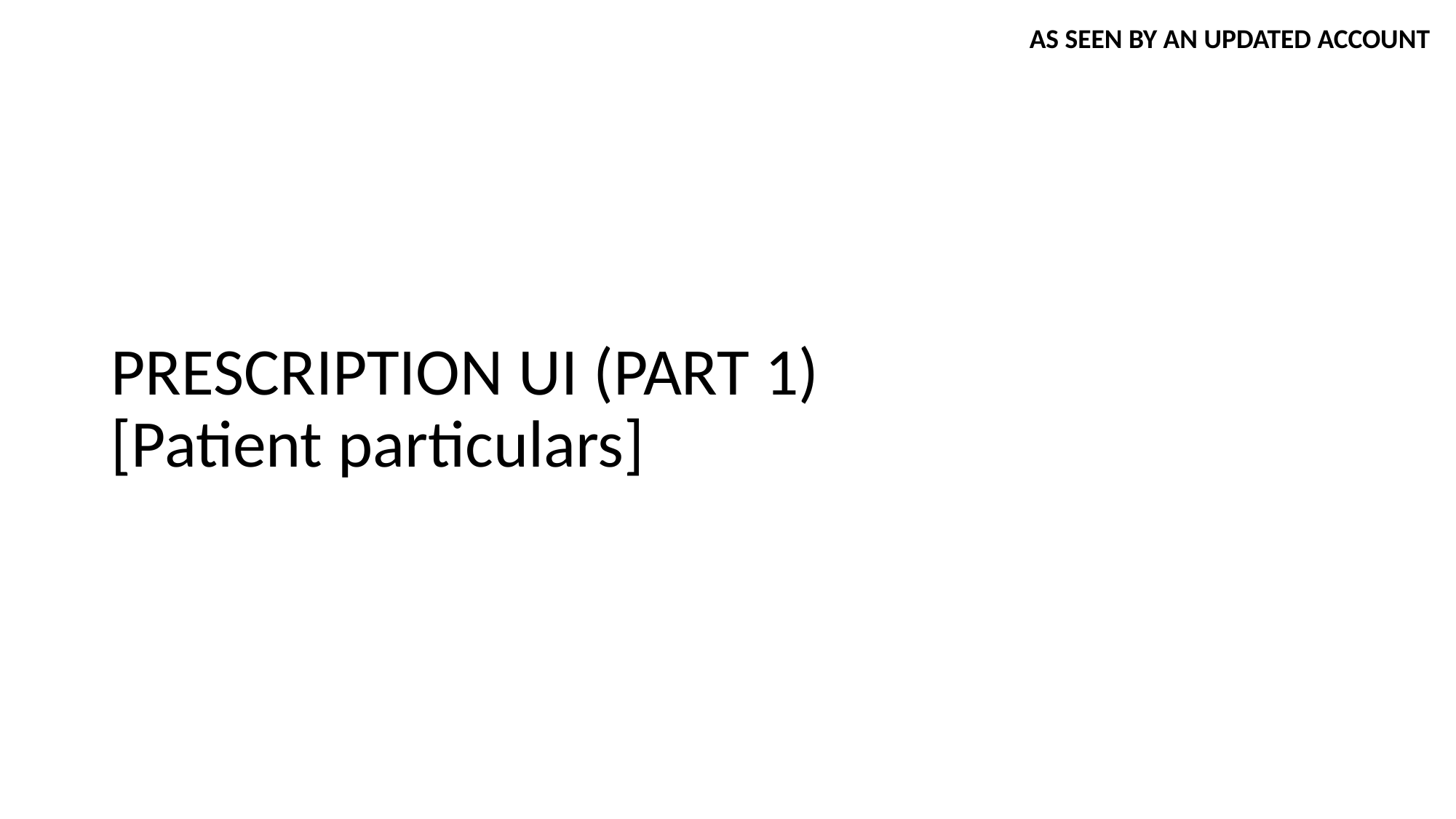

AS SEEN BY AN UPDATED ACCOUNT
# PRESCRIPTION UI (PART 1) [Patient particulars]